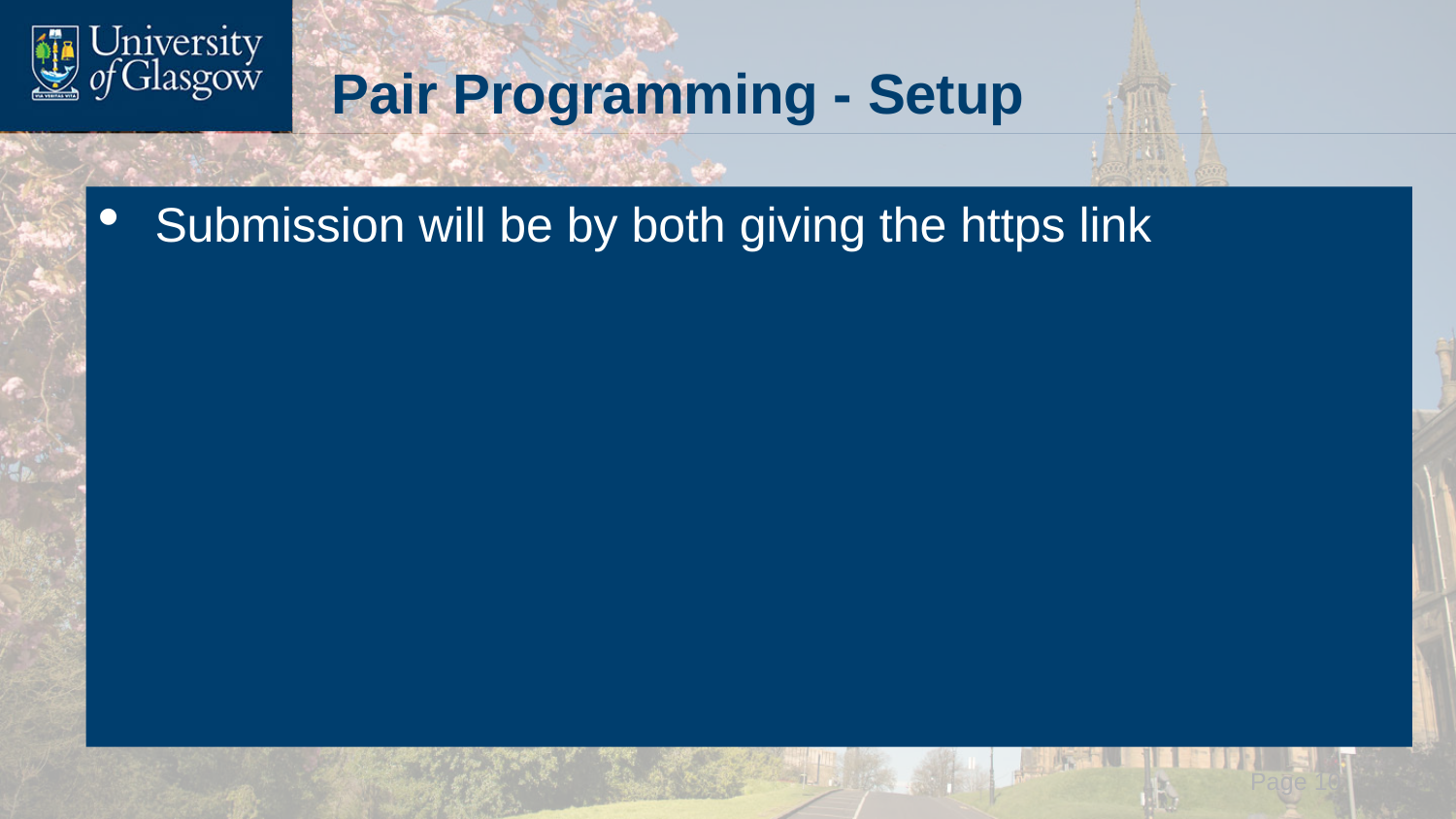

# Pair Programming - Setup
Submission will be by both giving the https link
 Page 10